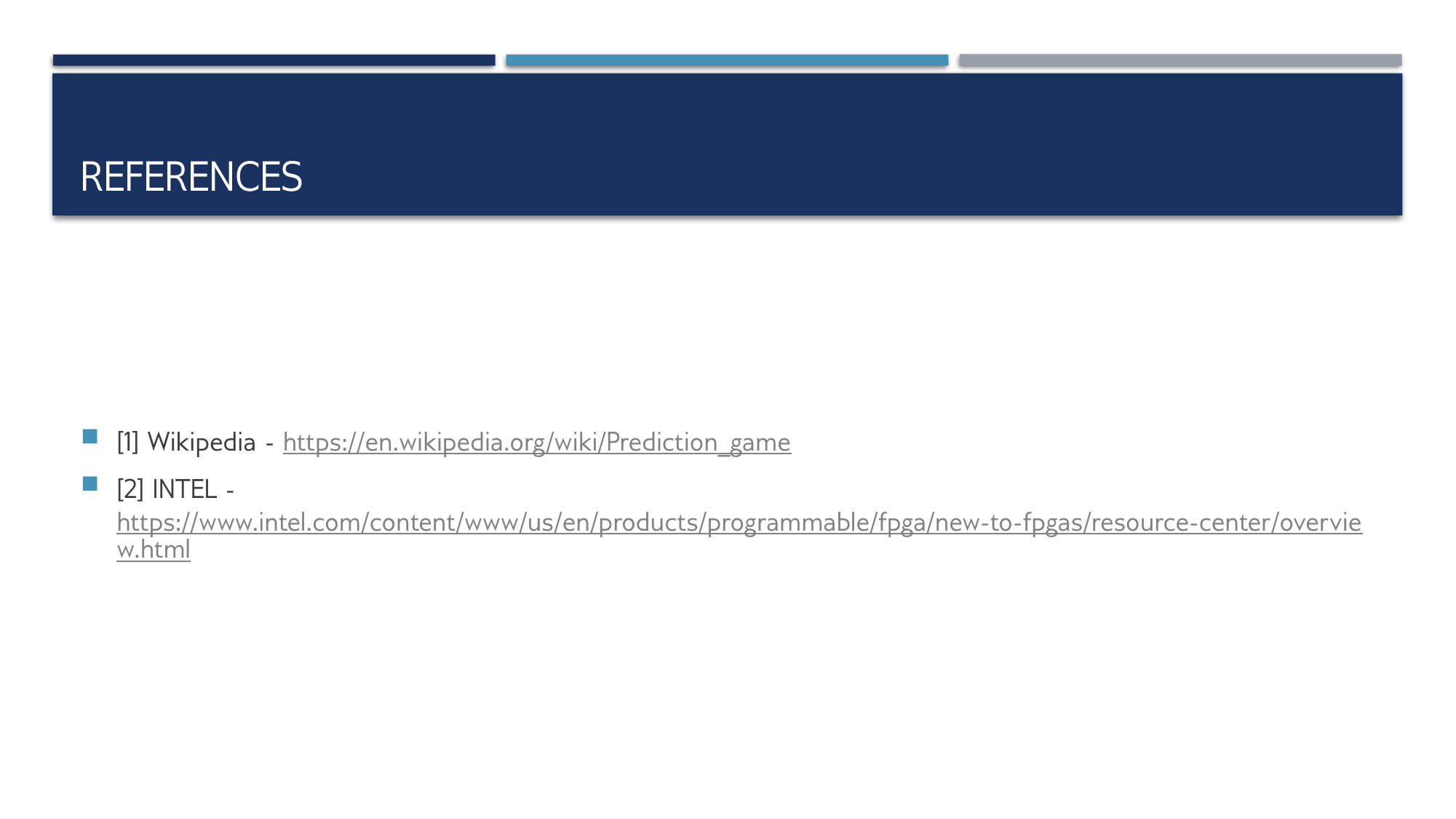

# references
[1] Wikipedia - https://en.wikipedia.org/wiki/Prediction_game
[2] INTEL - https://www.intel.com/content/www/us/en/products/programmable/fpga/new-to-fpgas/resource-center/overview.html